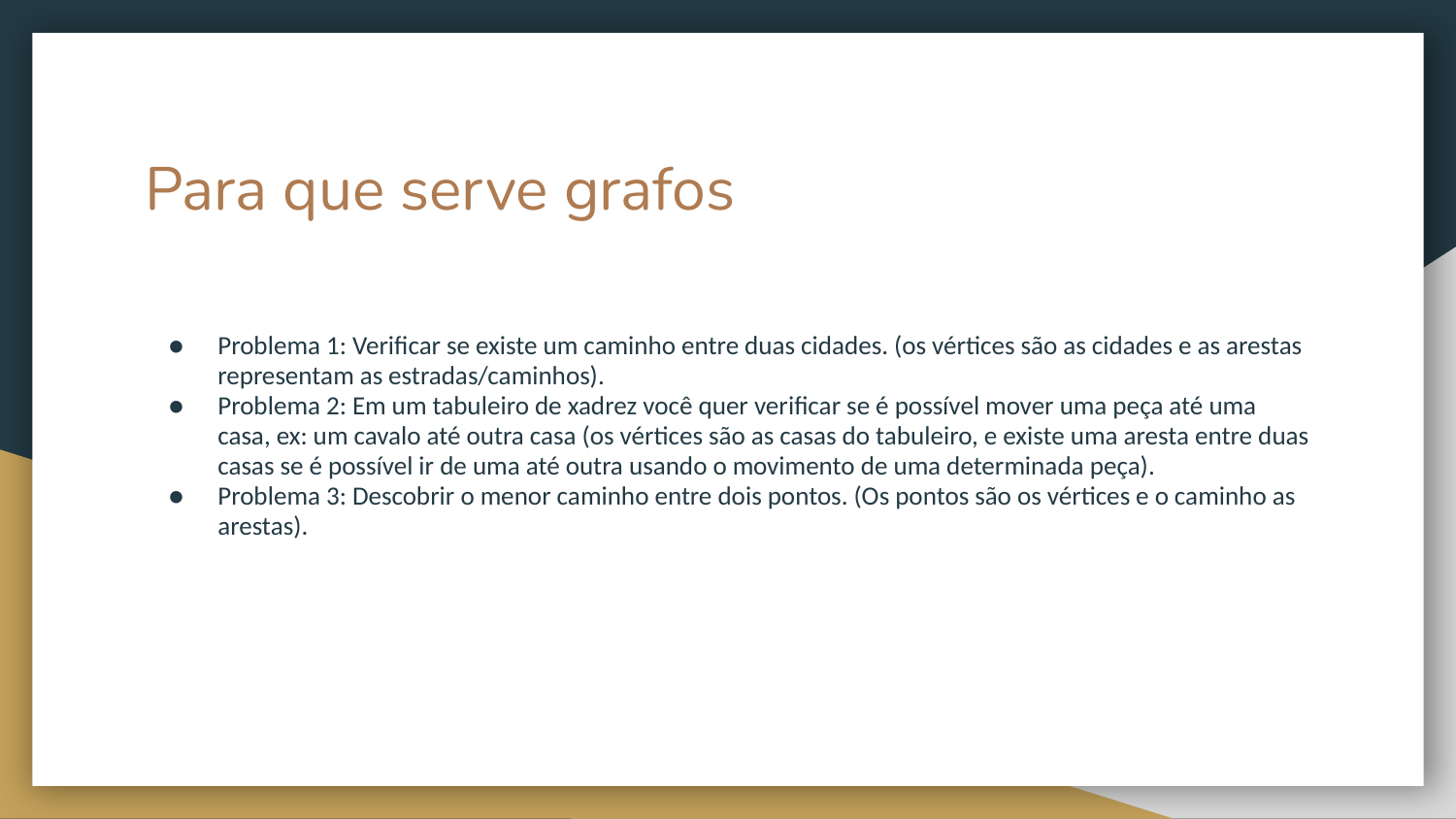

# Para que serve grafos
Problema 1: Verificar se existe um caminho entre duas cidades. (os vértices são as cidades e as arestas representam as estradas/caminhos).
Problema 2: Em um tabuleiro de xadrez você quer verificar se é possível mover uma peça até uma casa, ex: um cavalo até outra casa (os vértices são as casas do tabuleiro, e existe uma aresta entre duas casas se é possível ir de uma até outra usando o movimento de uma determinada peça).
Problema 3: Descobrir o menor caminho entre dois pontos. (Os pontos são os vértices e o caminho as arestas).